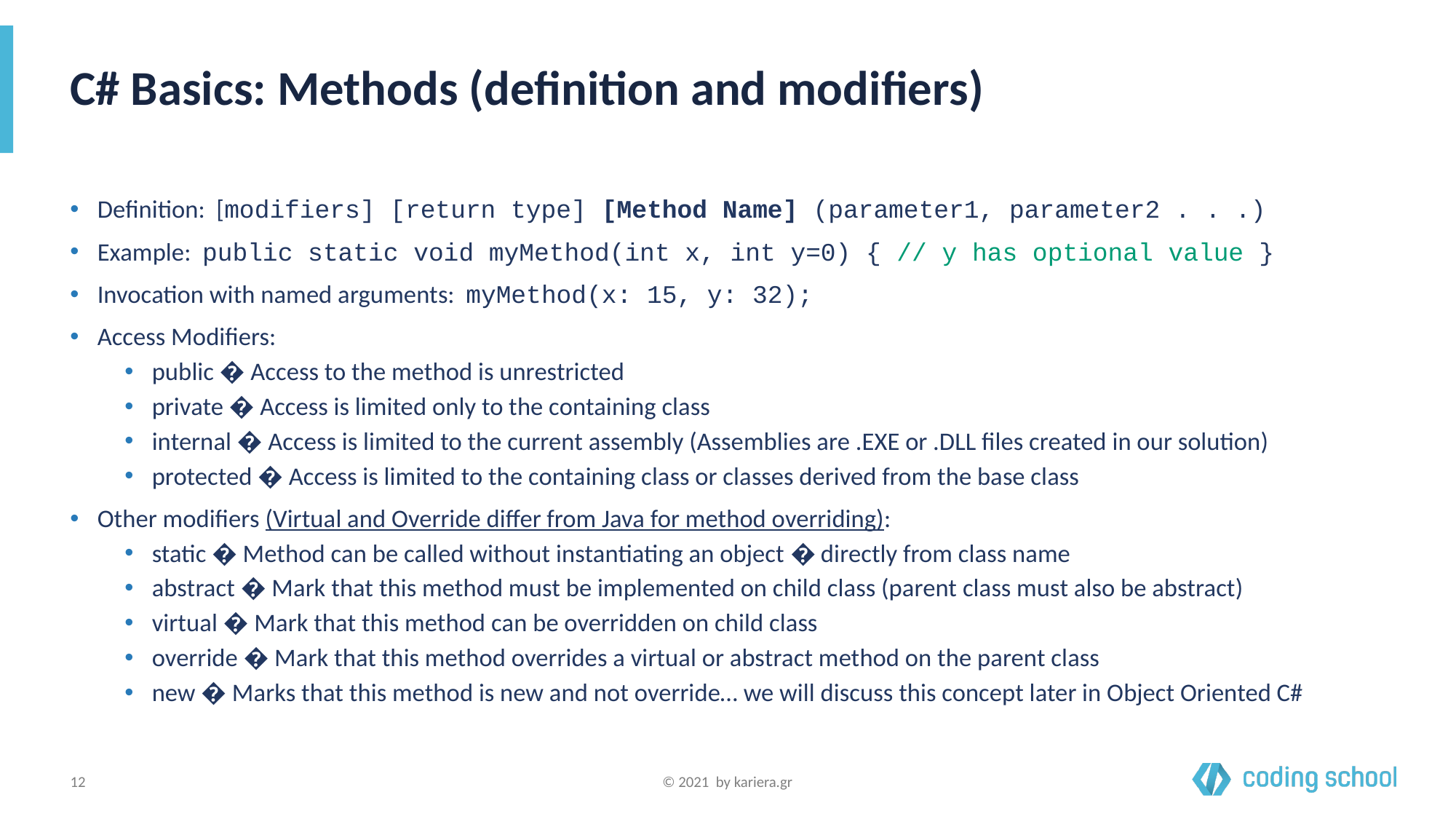

# C# Basics: Methods (definition and modifiers)
Definition:  [modifiers] [return type] [Method Name] (parameter1, parameter2 . . .)
Example:  public static void myMethod(int x, int y=0) { // y has optional value }
Invocation with named arguments:  myMethod(x: 15, y: 32);
Access Modifiers:
public � Access to the method is unrestricted
private � Access is limited only to the containing class
internal � Access is limited to the current assembly (Assemblies are .EXE or .DLL files created in our solution)
protected � Access is limited to the containing class or classes derived from the base class
Other modifiers (Virtual and Override differ from Java for method overriding):
static � Method can be called without instantiating an object � directly from class name
abstract � Mark that this method must be implemented on child class (parent class must also be abstract)
virtual � Mark that this method can be overridden on child class
override � Mark that this method overrides a virtual or abstract method on the parent class
new � Marks that this method is new and not override… we will discuss this concept later in Object Oriented C#
12
© 2021  by kariera.gr